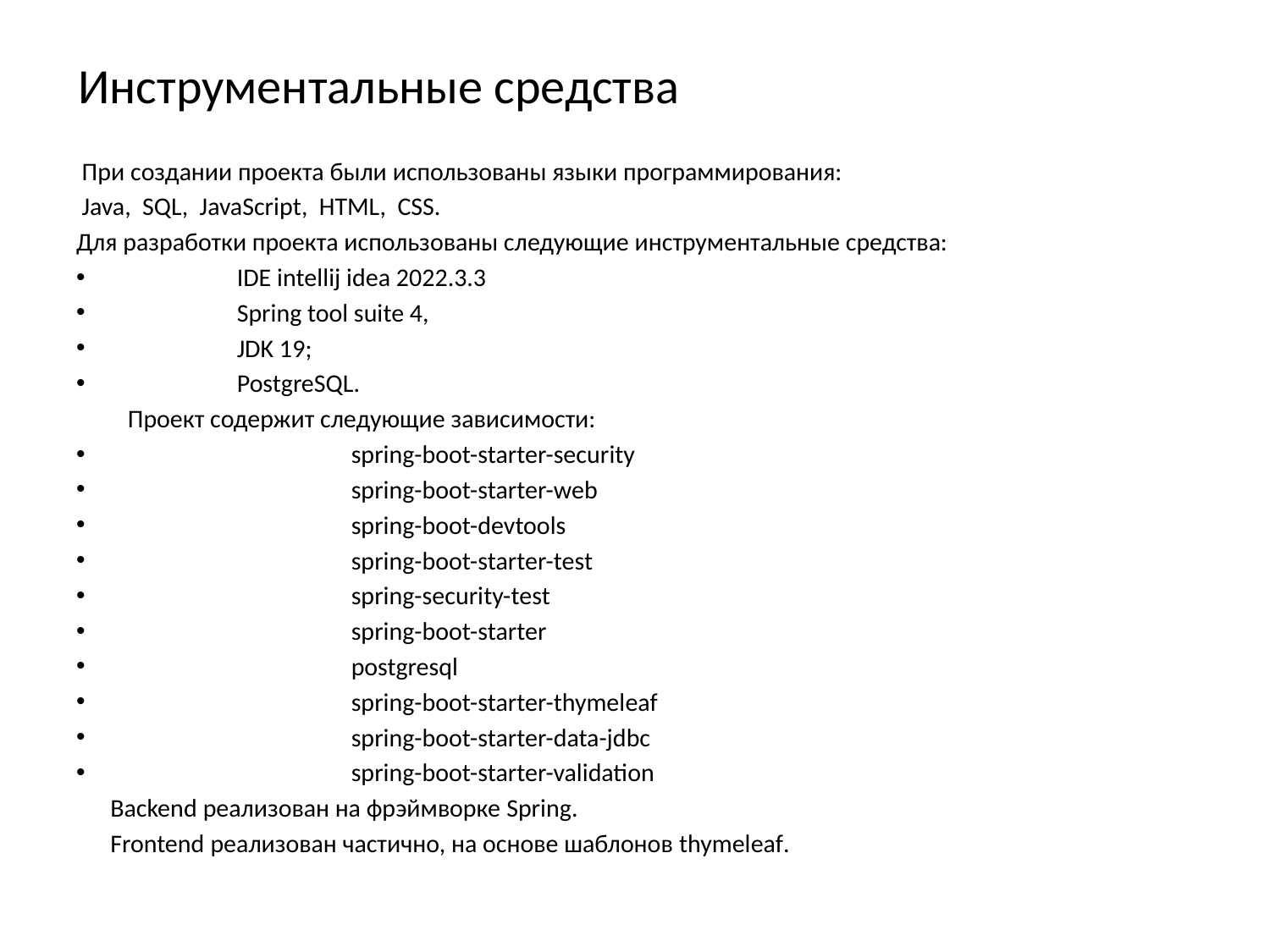

# Инструментальные средства
 При создании проекта были использованы языки программирования:
 Java,  SQL,  JavaScript,  HTML,  CSS.
Для разработки проекта использованы следующие инструментальные средства:
	IDE intellij idea 2022.3.3
	Spring tool suite 4,
	JDK 19;
	PostgreSQL.
         Проект содержит следующие зависимости:
		spring-boot-starter-security
		spring-boot-starter-web
		spring-boot-devtools
		spring-boot-starter-test
		spring-security-test
		spring-boot-starter
		postgresql
		spring-boot-starter-thymeleaf
		spring-boot-starter-data-jdbc
		spring-boot-starter-validation
      Backend реализован на фрэймворке Spring.
      Frontend реализован частично, на основе шаблонов thymeleaf.